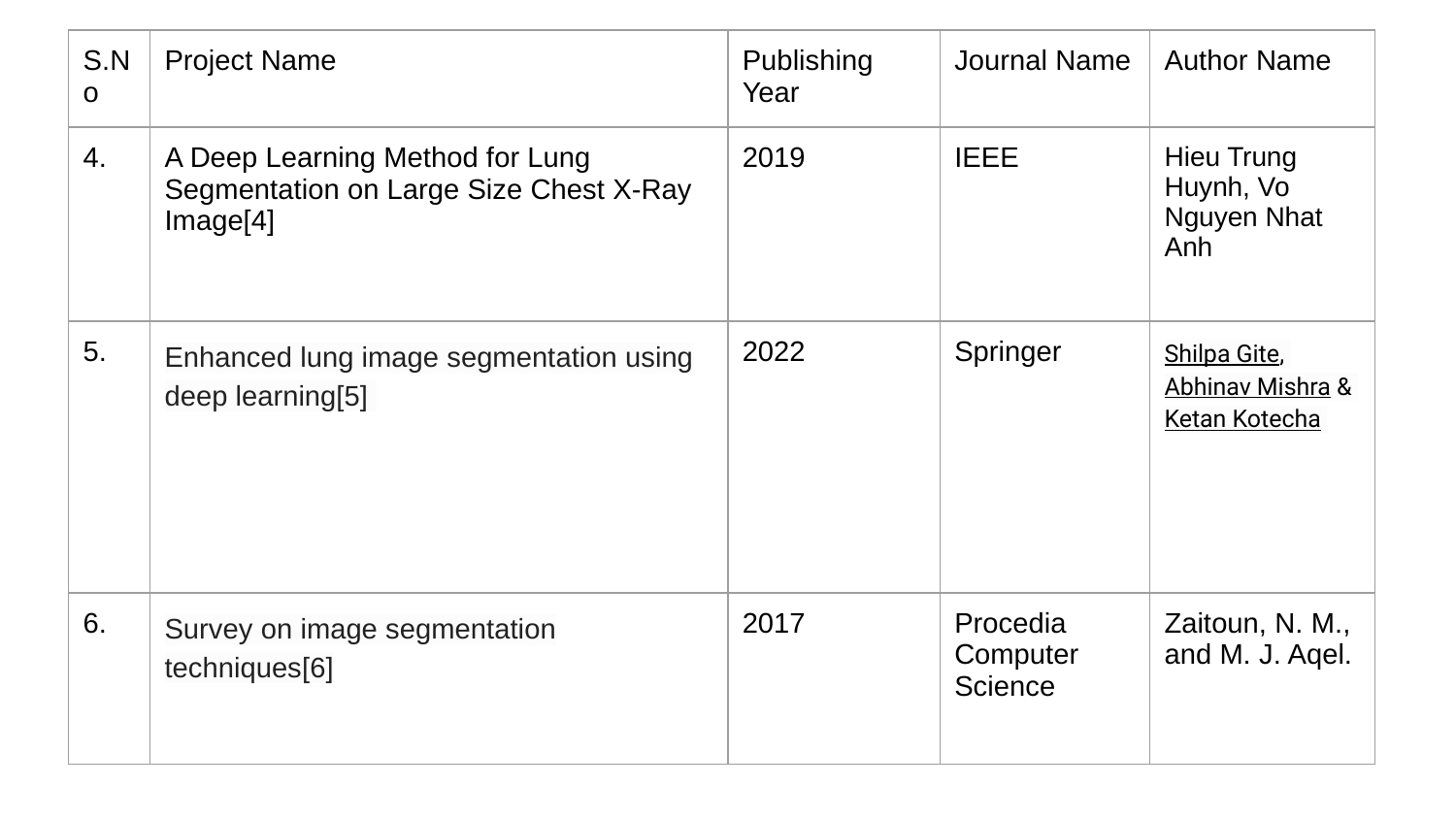

| S.No | Project Name | Publishing Year | Journal Name | Author Name |
| --- | --- | --- | --- | --- |
| 4. | A Deep Learning Method for Lung Segmentation on Large Size Chest X-Ray Image[4] | 2019 | IEEE | Hieu Trung Huynh, Vo Nguyen Nhat Anh |
| 5. | Enhanced lung image segmentation using deep learning[5] | 2022 | Springer | Shilpa Gite, Abhinav Mishra & Ketan Kotecha |
| 6. | Survey on image segmentation techniques[6] | 2017 | Procedia Computer Science | Zaitoun, N. M., and M. J. Aqel. |